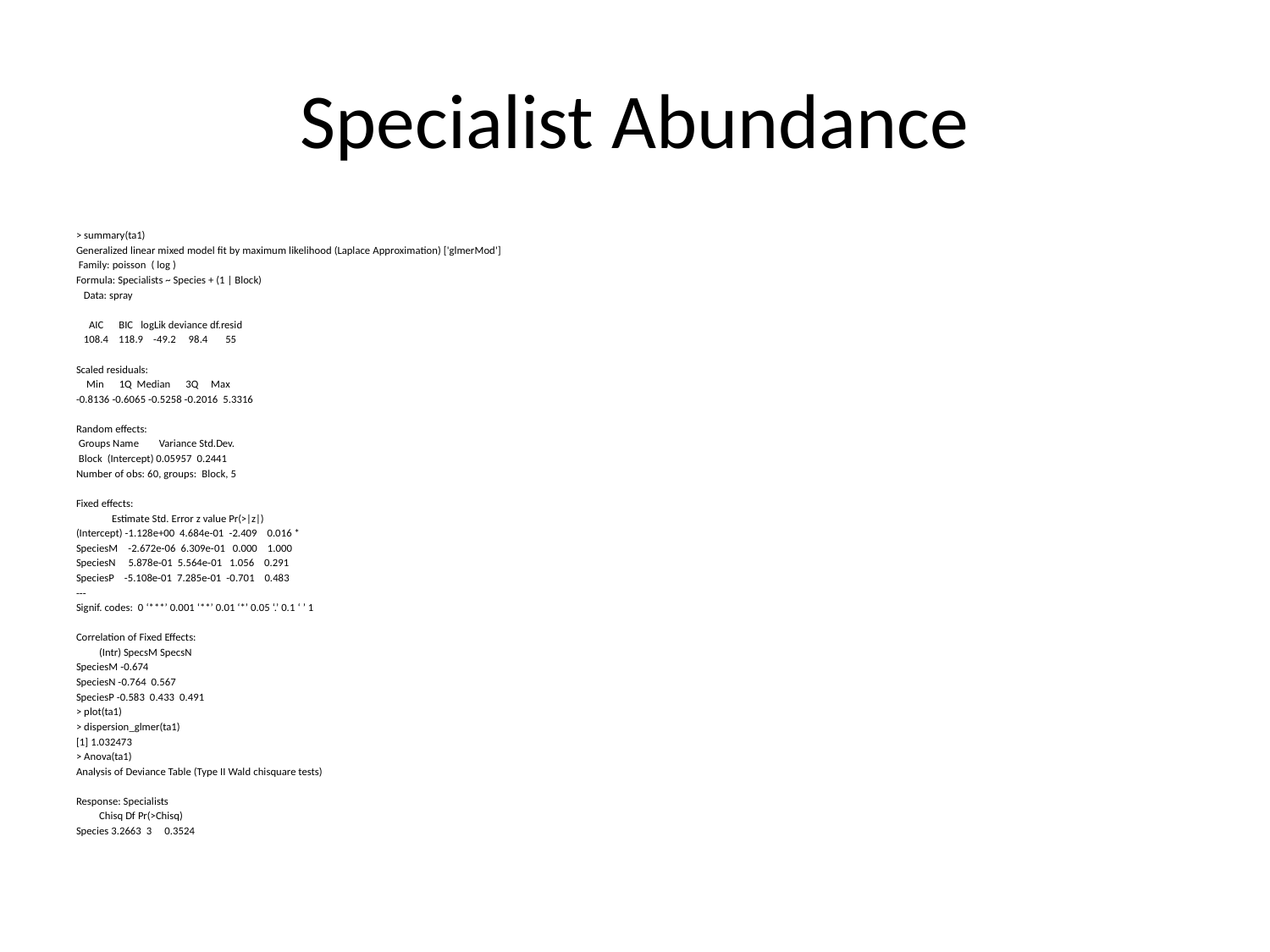

# Specialist Abundance
> summary(ta1)
Generalized linear mixed model fit by maximum likelihood (Laplace Approximation) ['glmerMod']
 Family: poisson  ( log )
Formula: Specialists ~ Species + (1 | Block)
   Data: spray

     AIC      BIC   logLik deviance df.resid
   108.4    118.9    -49.2     98.4       55

Scaled residuals:
    Min      1Q  Median      3Q     Max
-0.8136 -0.6065 -0.5258 -0.2016  5.3316

Random effects:
 Groups Name        Variance Std.Dev.
 Block  (Intercept) 0.05957  0.2441
Number of obs: 60, groups:  Block, 5

Fixed effects:
              Estimate Std. Error z value Pr(>|z|)
(Intercept) -1.128e+00  4.684e-01  -2.409    0.016 *
SpeciesM    -2.672e-06  6.309e-01   0.000    1.000
SpeciesN     5.878e-01  5.564e-01   1.056    0.291
SpeciesP    -5.108e-01  7.285e-01  -0.701    0.483
---
Signif. codes:  0 ‘***’ 0.001 ‘**’ 0.01 ‘*’ 0.05 ‘.’ 0.1 ‘ ’ 1

Correlation of Fixed Effects:
         (Intr) SpecsM SpecsN
SpeciesM -0.674
SpeciesN -0.764  0.567
SpeciesP -0.583  0.433  0.491
> plot(ta1)
> dispersion_glmer(ta1)
[1] 1.032473
> Anova(ta1)
Analysis of Deviance Table (Type II Wald chisquare tests)

Response: Specialists
         Chisq Df Pr(>Chisq)
Species 3.2663  3     0.3524